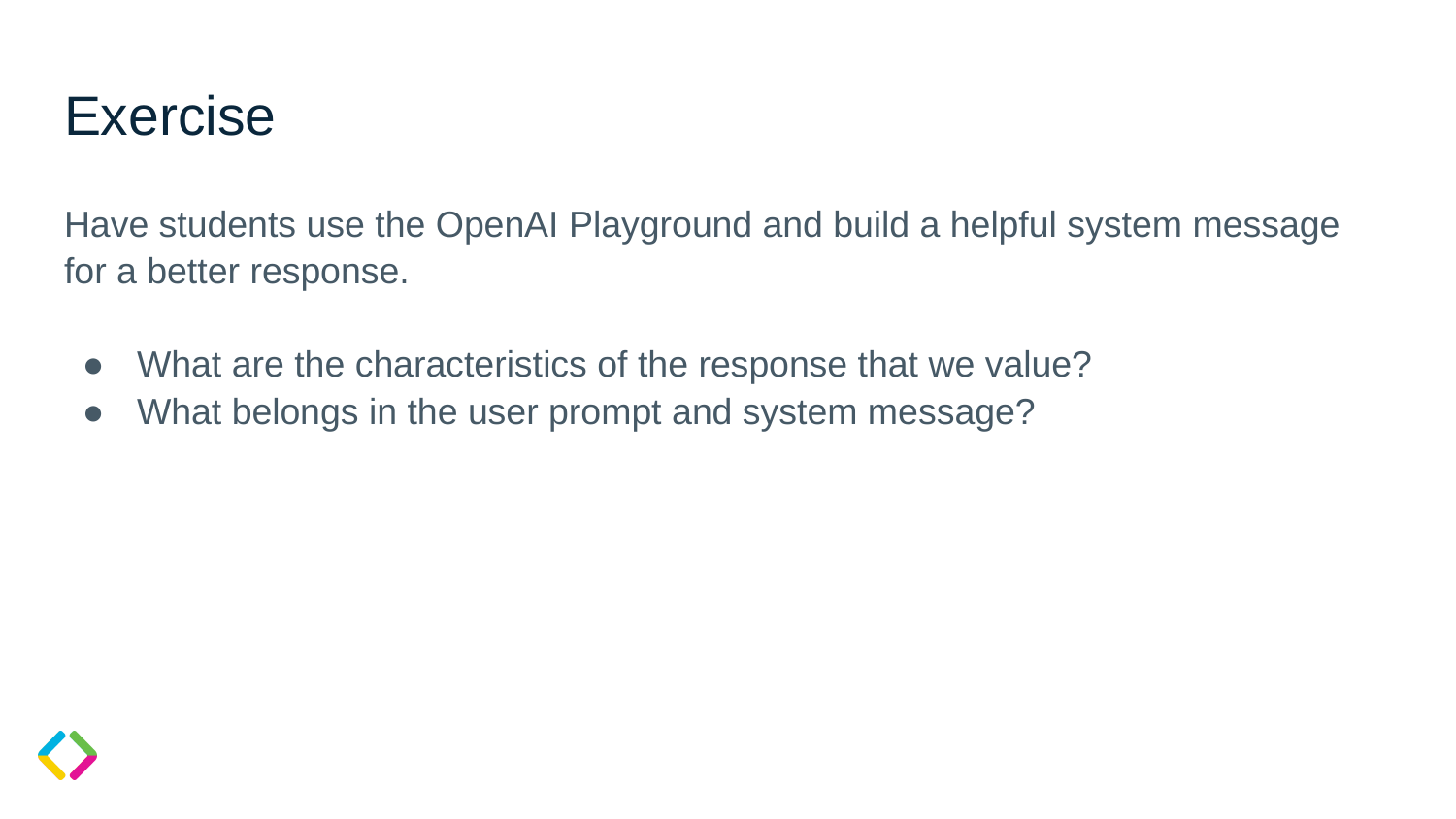

# Exercise
Have students use the OpenAI Playground and build a helpful system message for a better response.

What are the characteristics of the response that we value?
What belongs in the user prompt and system message?